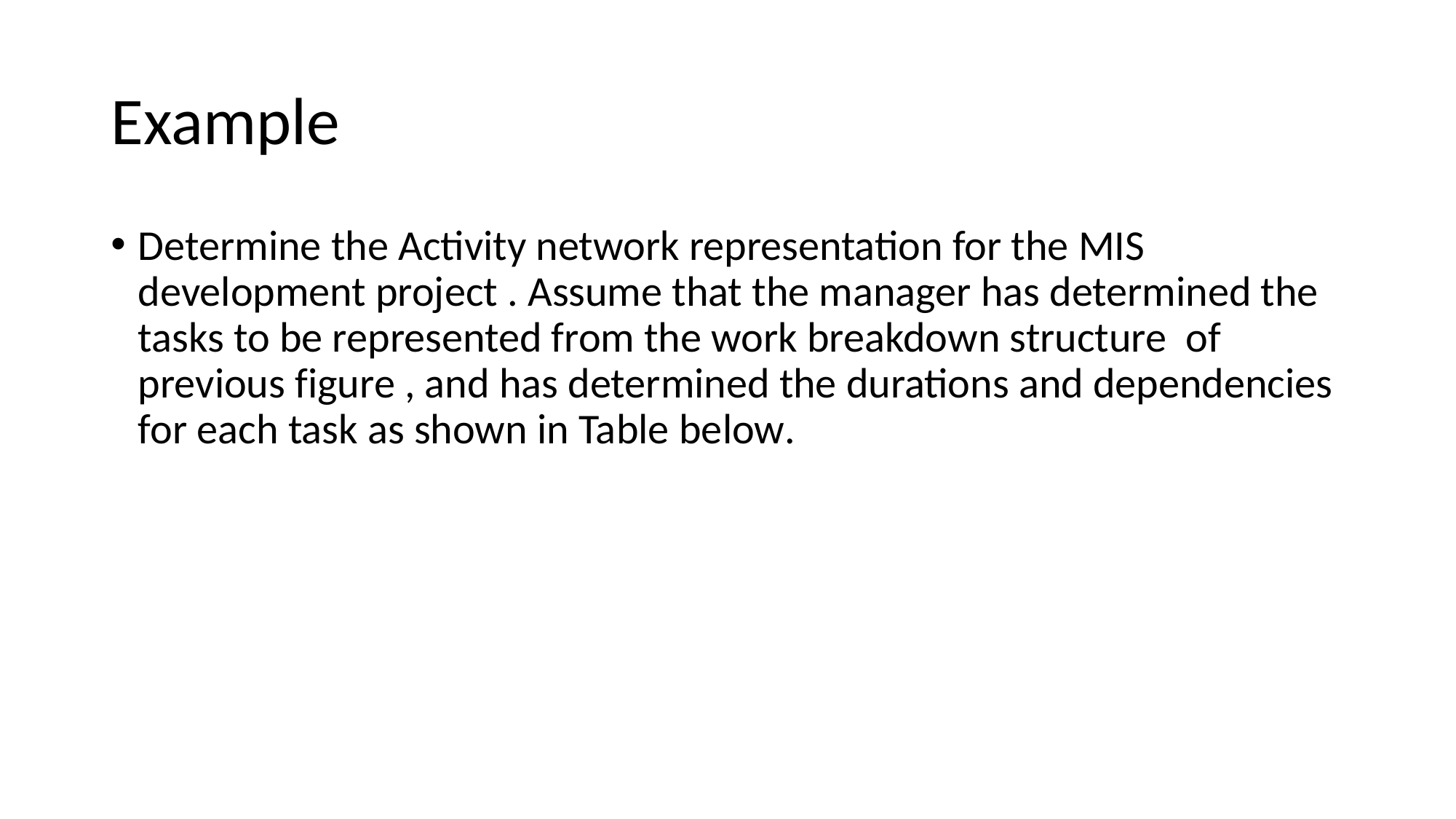

# Example
Determine the Activity network representation for the MIS development project . Assume that the manager has determined the tasks to be represented from the work breakdown structure  of previous figure , and has determined the durations and dependencies for each task as shown in Table below.